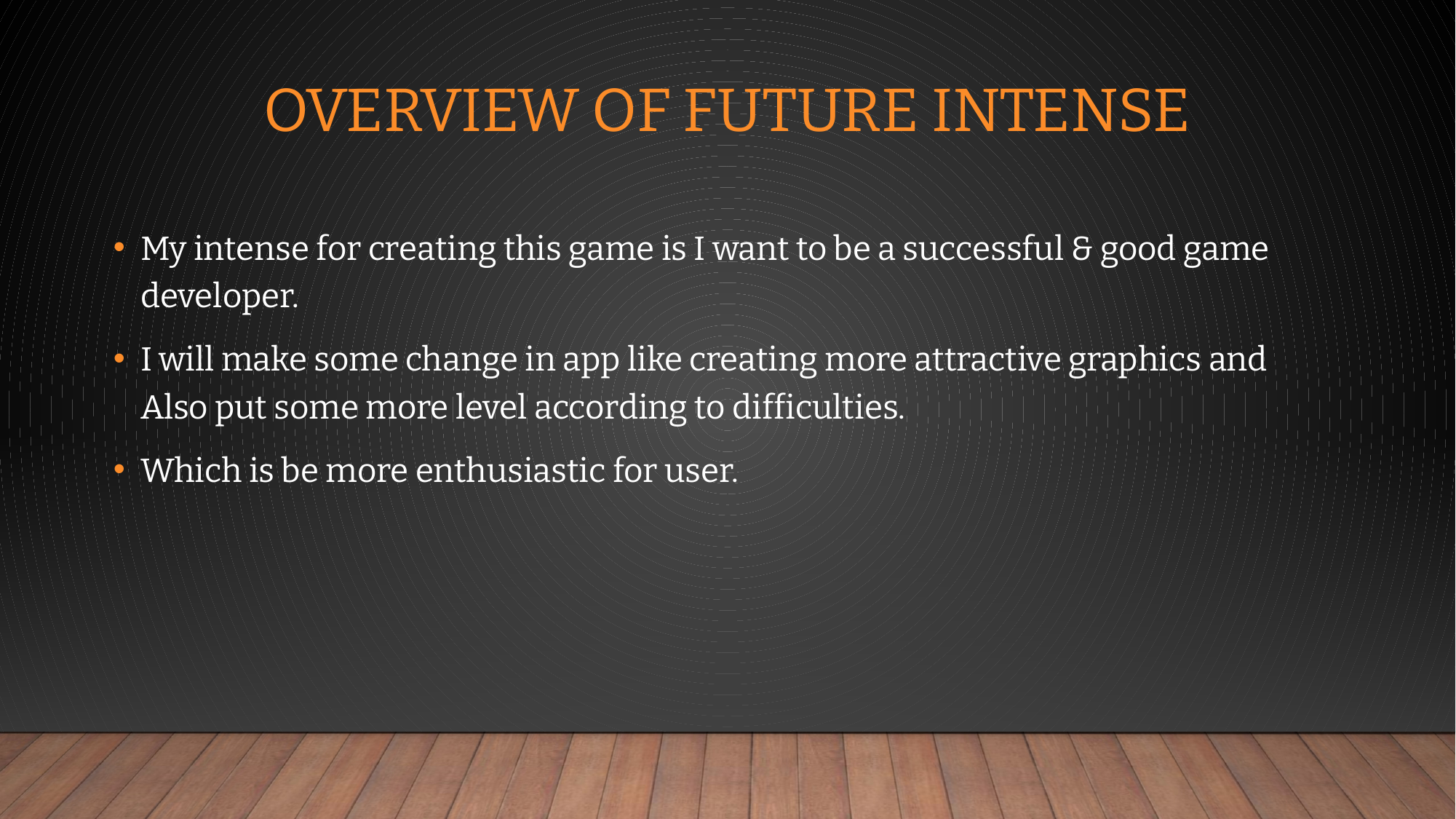

# Overview of future intense
My intense for creating this game is I want to be a successful & good game developer.
I will make some change in app like creating more attractive graphics and Also put some more level according to difficulties.
Which is be more enthusiastic for user.